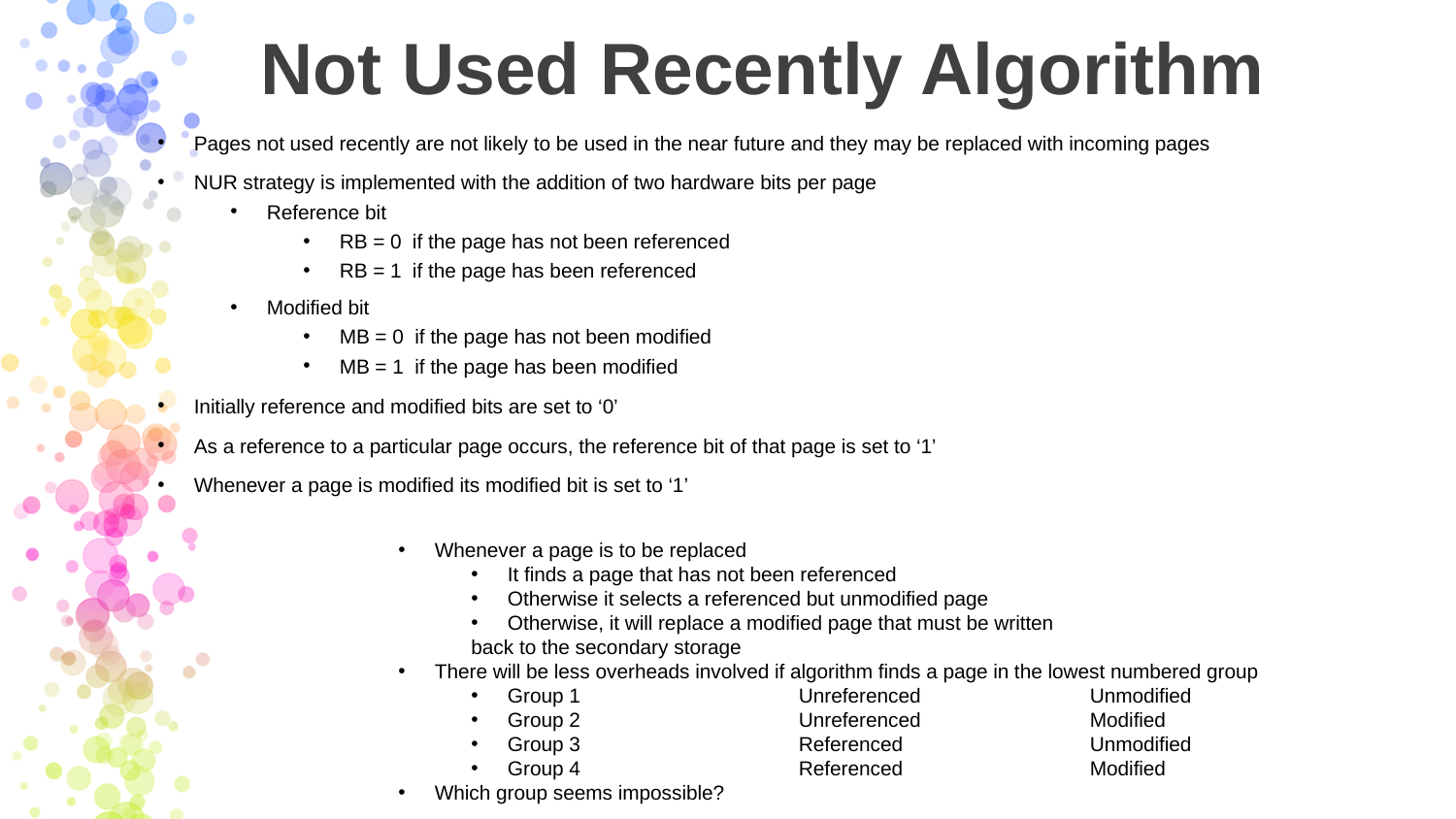

# Not Used Recently Algorithm
Pages not used recently are not likely to be used in the near future and they may be replaced with incoming pages
NUR strategy is implemented with the addition of two hardware bits per page
Reference bit
RB = 0  if the page has not been referenced
RB = 1  if the page has been referenced
Modified bit
MB = 0  if the page has not been modified
MB = 1  if the page has been modified
Initially reference and modified bits are set to ‘0’
As a reference to a particular page occurs, the reference bit of that page is set to ‘1’
Whenever a page is modified its modified bit is set to ‘1’
Whenever a page is to be replaced
It finds a page that has not been referenced
Otherwise it selects a referenced but unmodified page
Otherwise, it will replace a modified page that must be written
back to the secondary storage
There will be less overheads involved if algorithm finds a page in the lowest numbered group
Group 1		Unreferenced		Unmodified
Group 2		Unreferenced		Modified
Group 3		Referenced		Unmodified
Group 4		Referenced		Modified
Which group seems impossible?